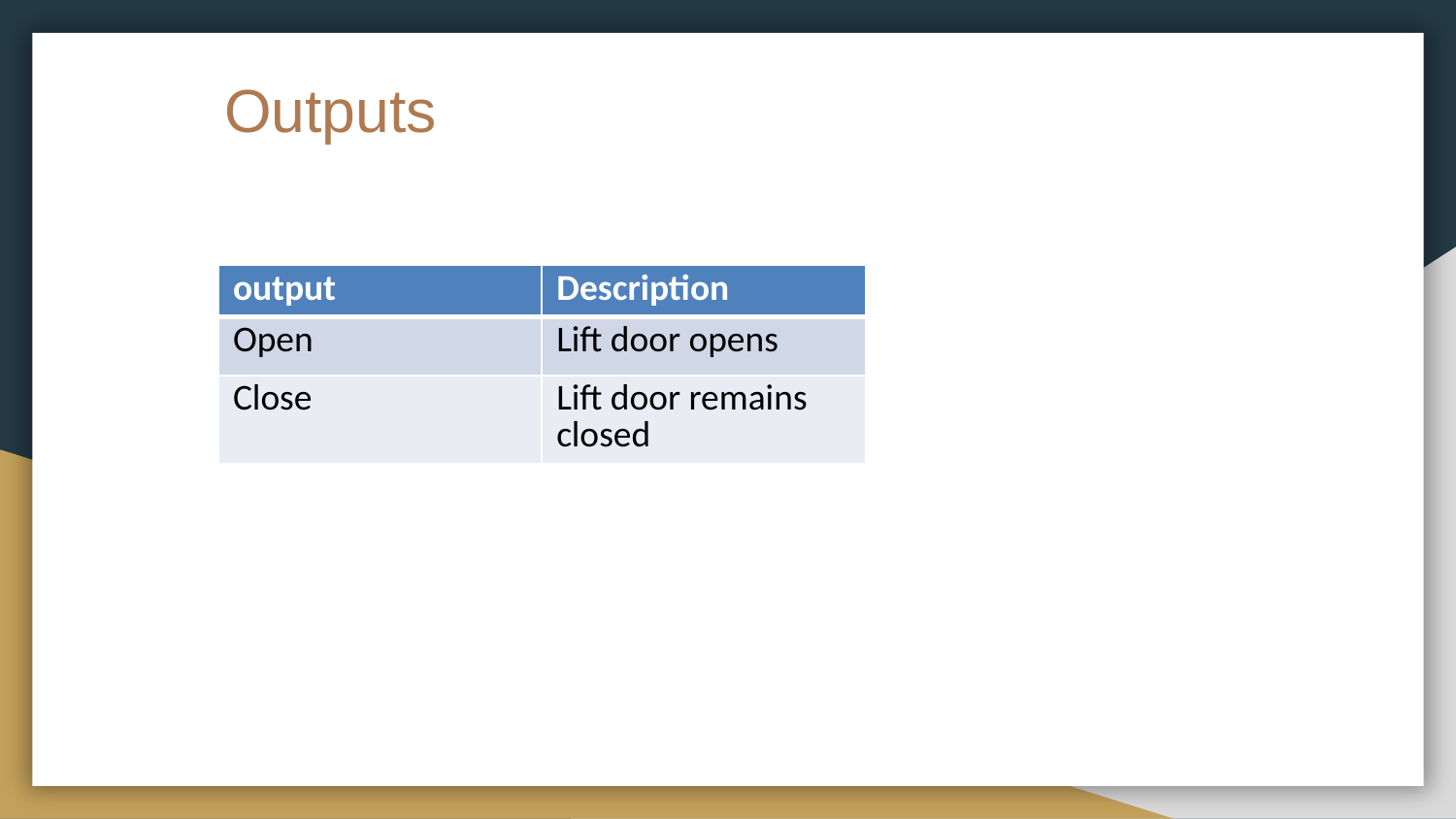

# Outputs
| output | Description |
| --- | --- |
| Open | Lift door opens |
| Close | Lift door remains closed |